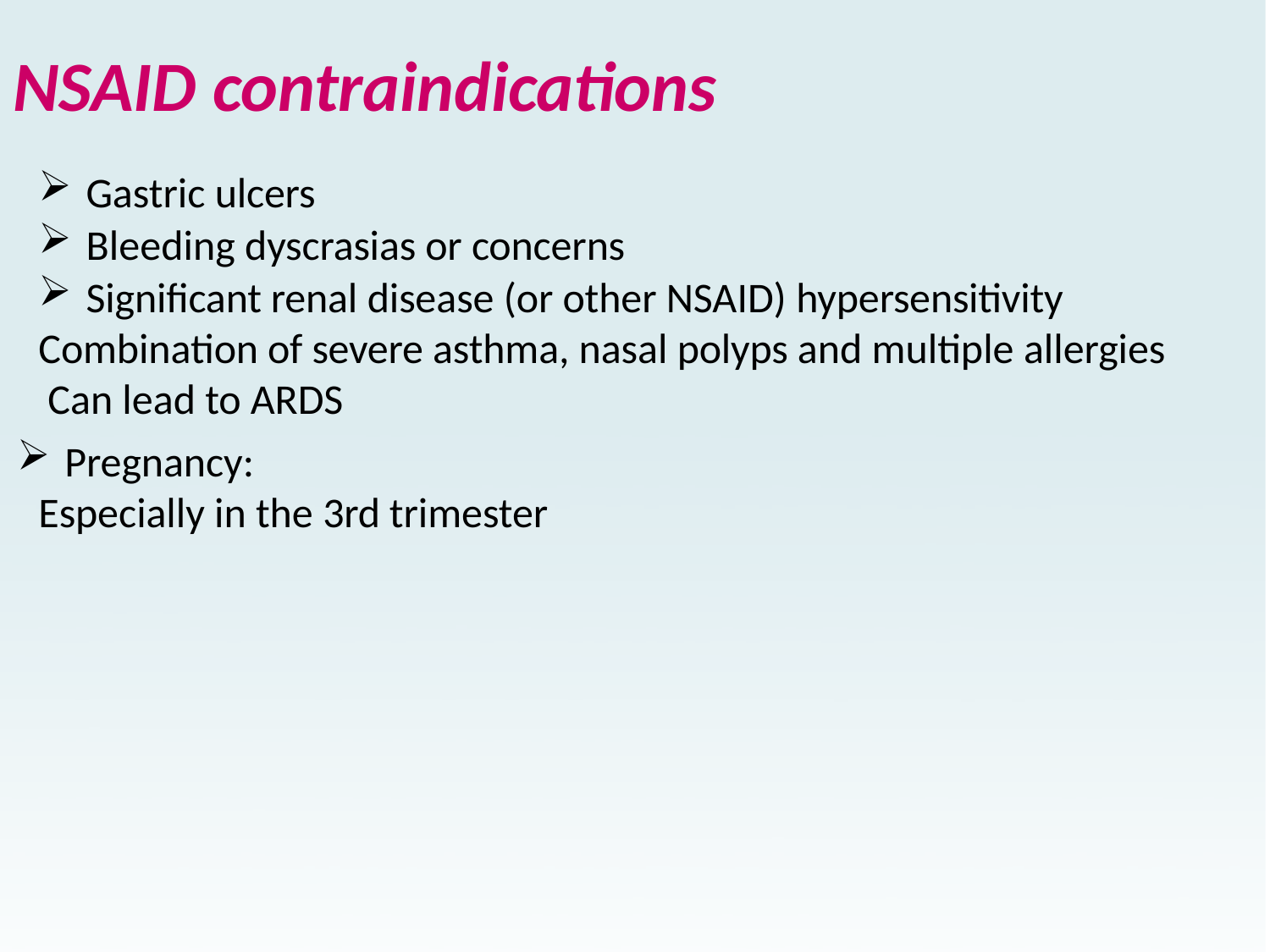

# NSAID contraindications
Gastric ulcers
Bleeding dyscrasias or concerns
Significant renal disease (or other NSAID) hypersensitivity
Combination of severe asthma, nasal polyps and multiple allergies  Can lead to ARDS
Pregnancy:
Especially in the 3rd trimester